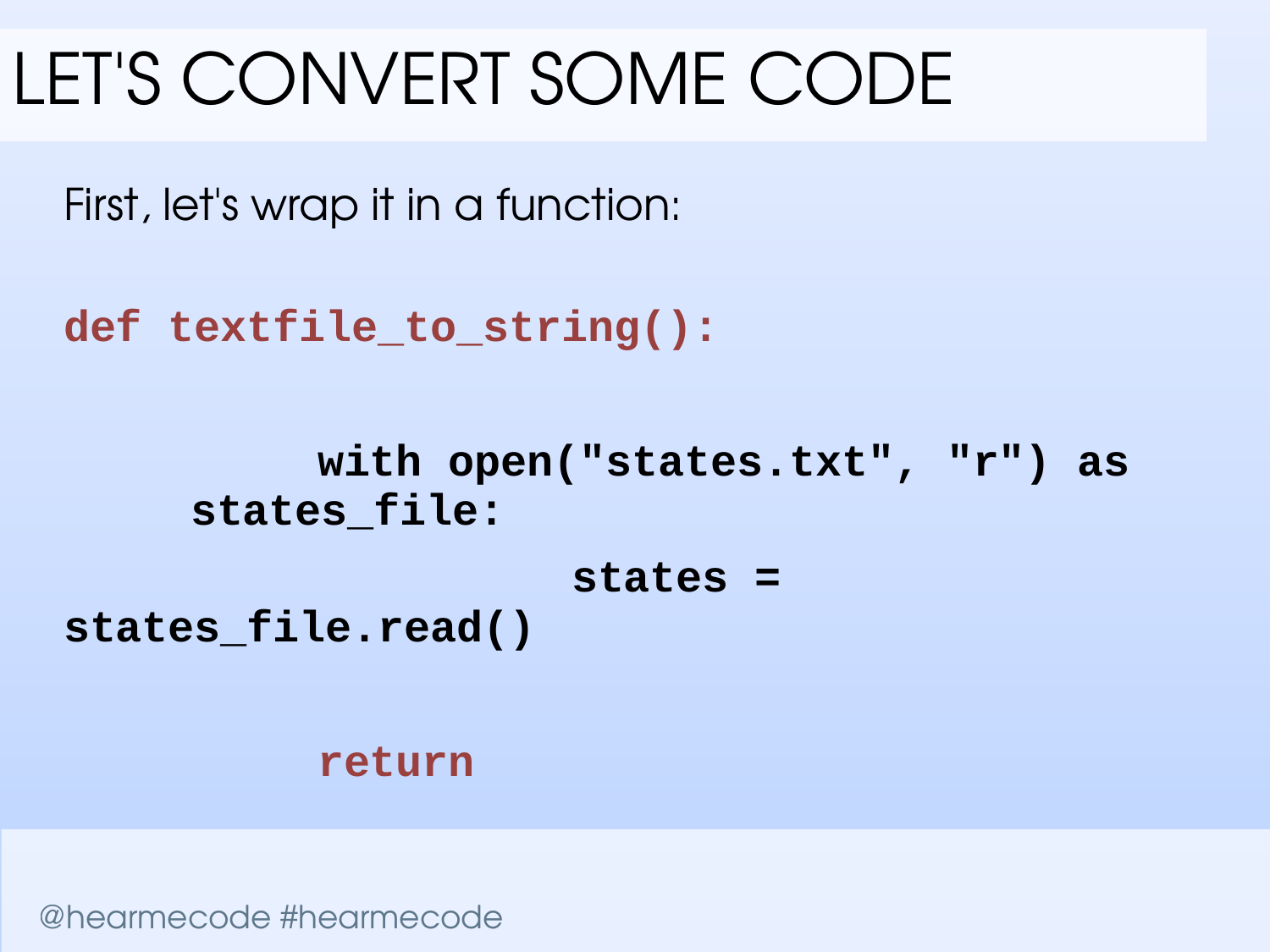

Let's convert some code
First, let's wrap it in a function:

def textfile_to_string():

		with open("states.txt", "r") as 	states_file:
				states = states_file.read()

		return
21